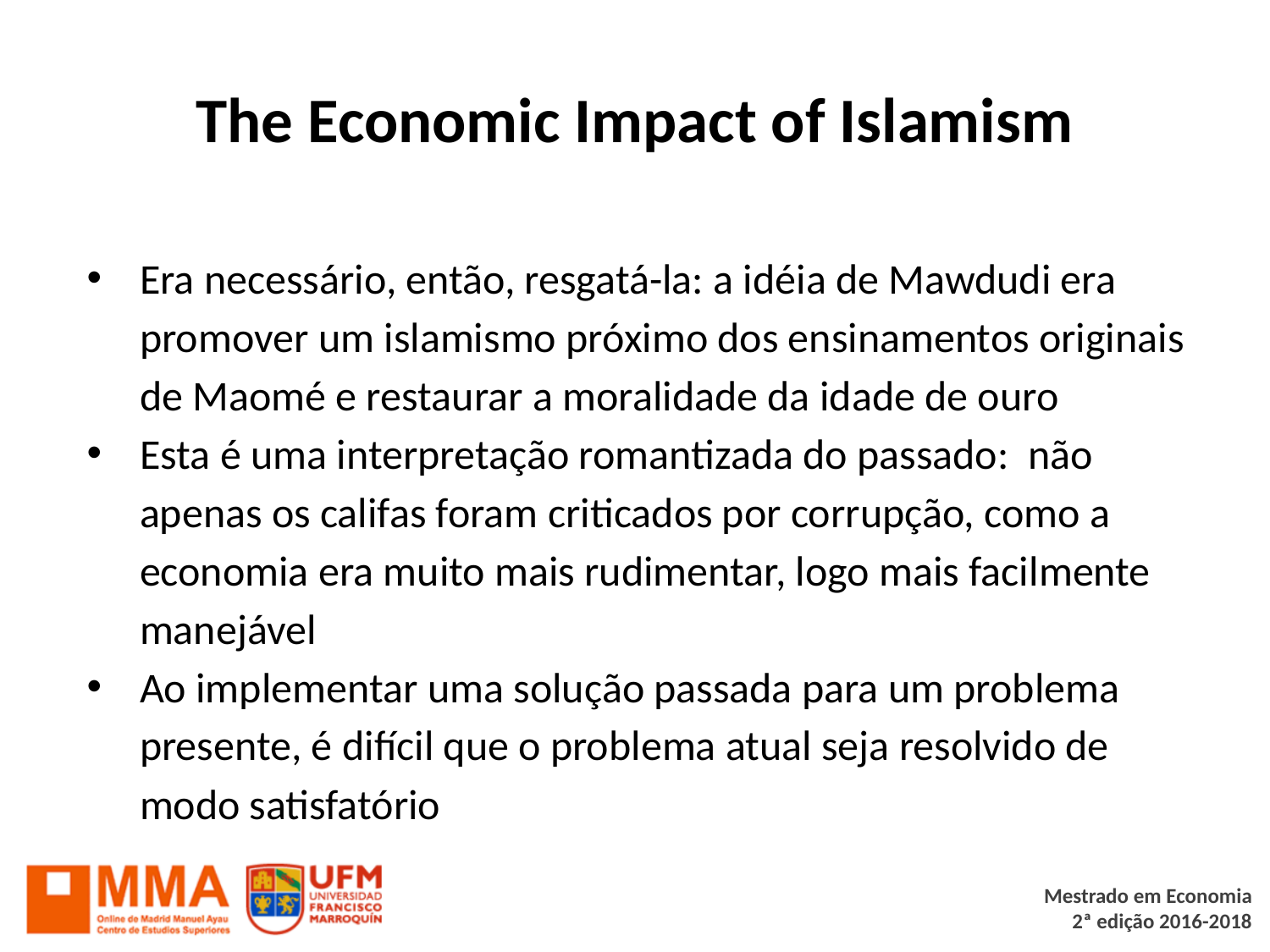

# The Economic Impact of Islamism
Era necessário, então, resgatá-la: a idéia de Mawdudi era promover um islamismo próximo dos ensinamentos originais de Maomé e restaurar a moralidade da idade de ouro
Esta é uma interpretação romantizada do passado:  não apenas os califas foram criticados por corrupção, como a economia era muito mais rudimentar, logo mais facilmente manejável
Ao implementar uma solução passada para um problema presente, é difícil que o problema atual seja resolvido de modo satisfatório